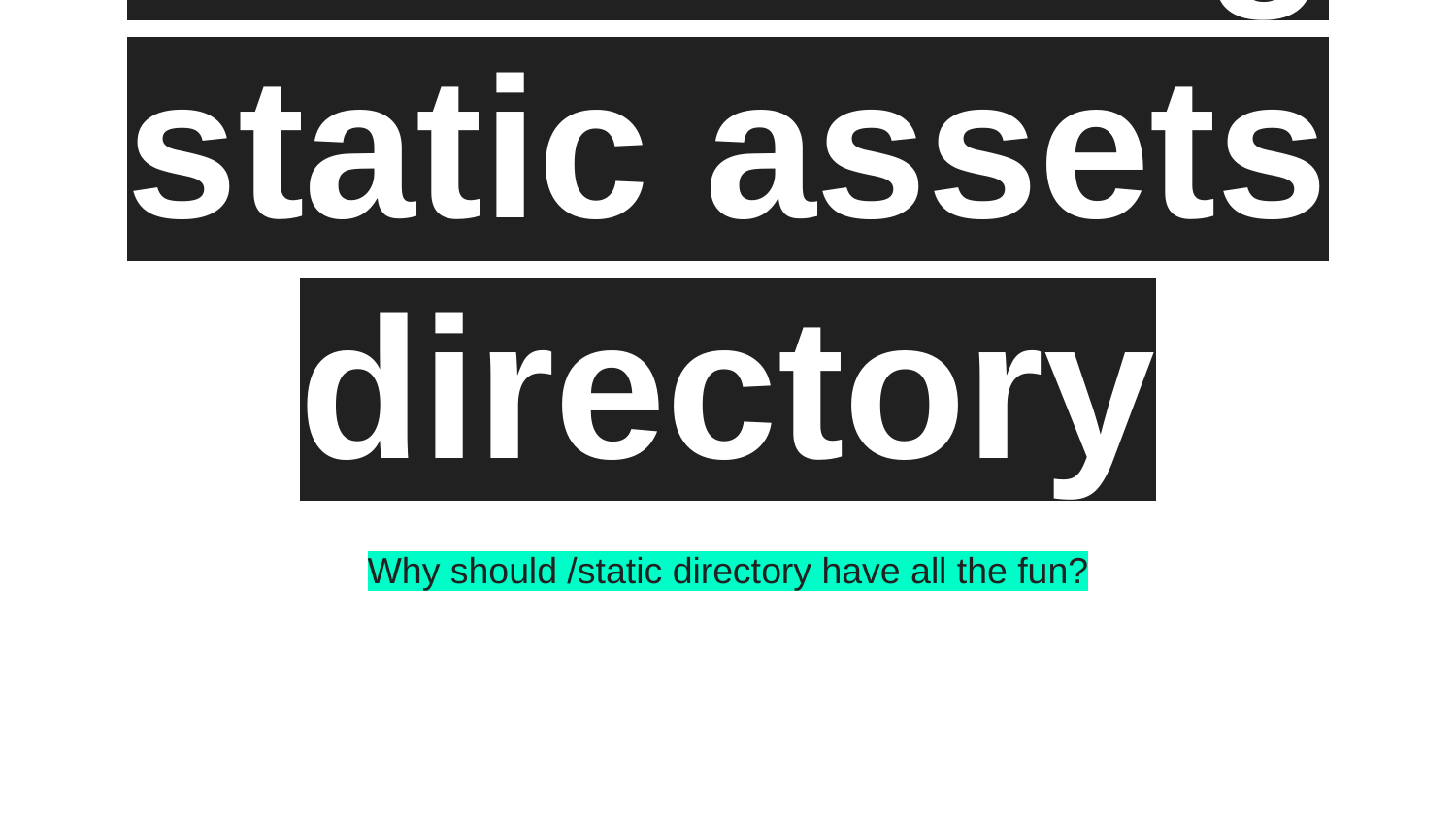

# Customizing static assets directory
Why should /static directory have all the fun?